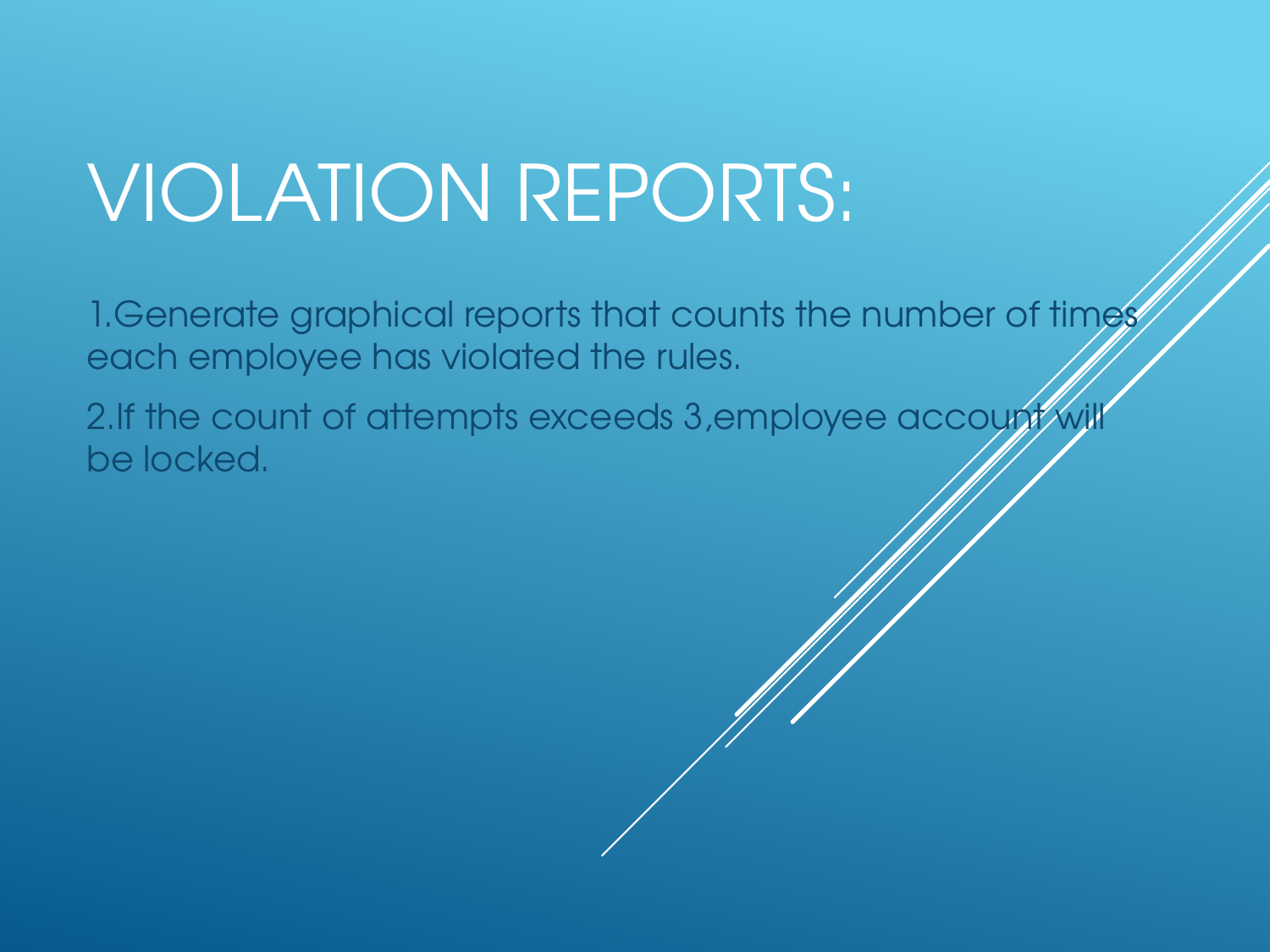

# Violation reports:
1.Generate graphical reports that counts the number of times each employee has violated the rules.
2.If the count of attempts exceeds 3,employee account will be locked.